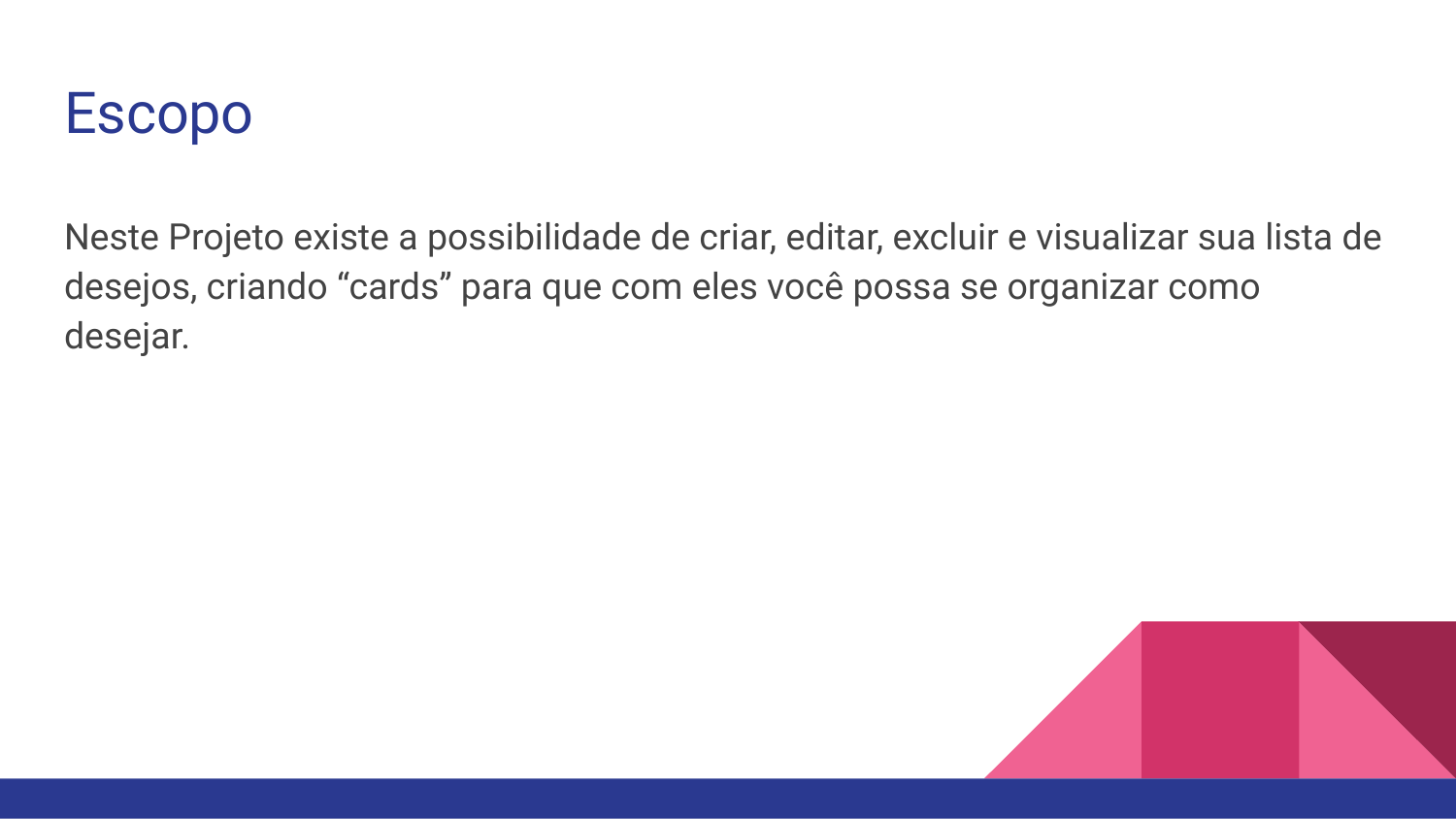

# Escopo
Neste Projeto existe a possibilidade de criar, editar, excluir e visualizar sua lista de desejos, criando “cards” para que com eles você possa se organizar como desejar.